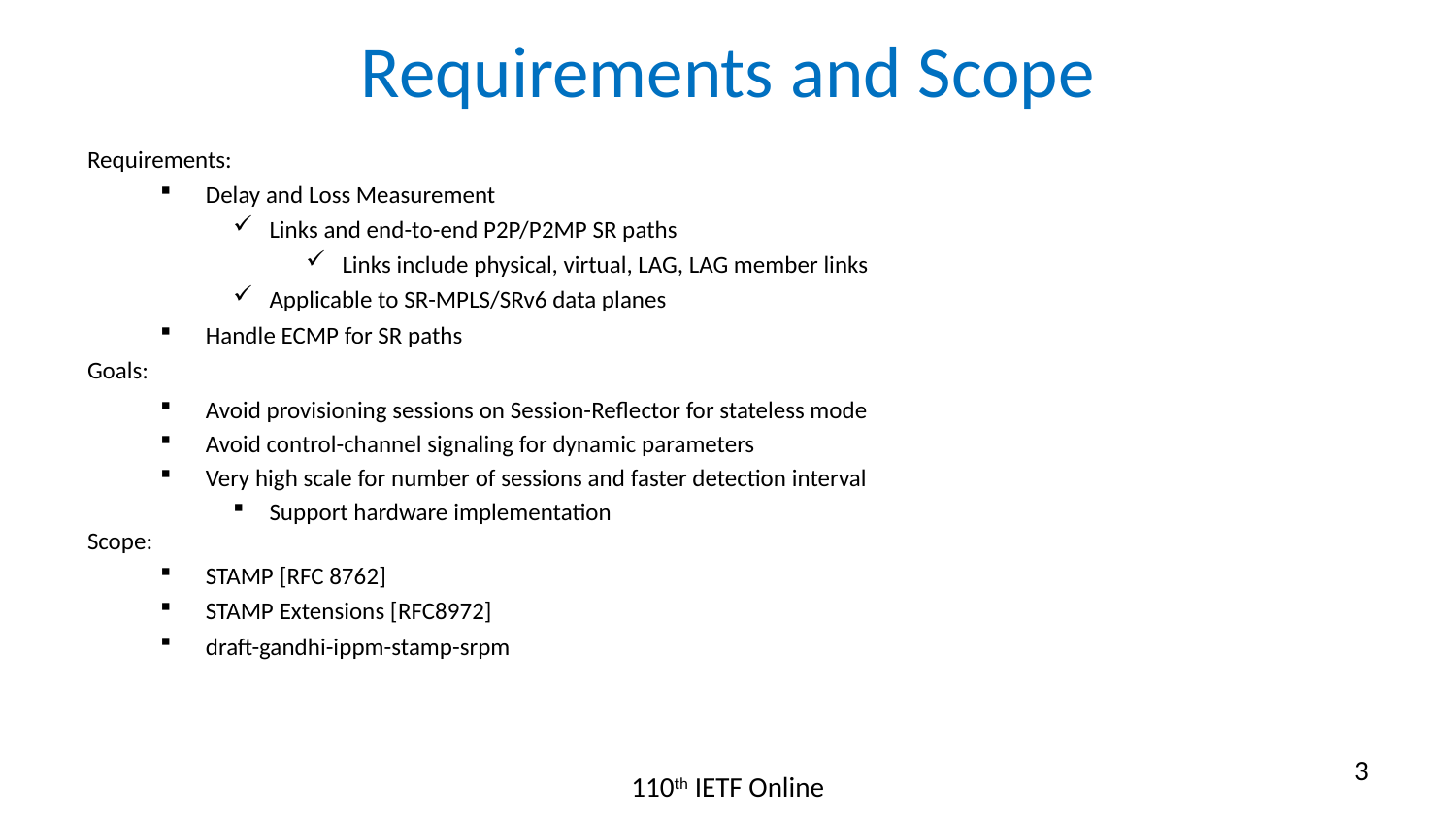

# Requirements and Scope
Requirements:
Delay and Loss Measurement
Links and end-to-end P2P/P2MP SR paths
Links include physical, virtual, LAG, LAG member links
Applicable to SR-MPLS/SRv6 data planes
Handle ECMP for SR paths
Goals:
Avoid provisioning sessions on Session-Reflector for stateless mode
Avoid control-channel signaling for dynamic parameters
Very high scale for number of sessions and faster detection interval
Support hardware implementation
Scope:
STAMP [RFC 8762]
STAMP Extensions [RFC8972]
draft-gandhi-ippm-stamp-srpm
3
110th IETF Online